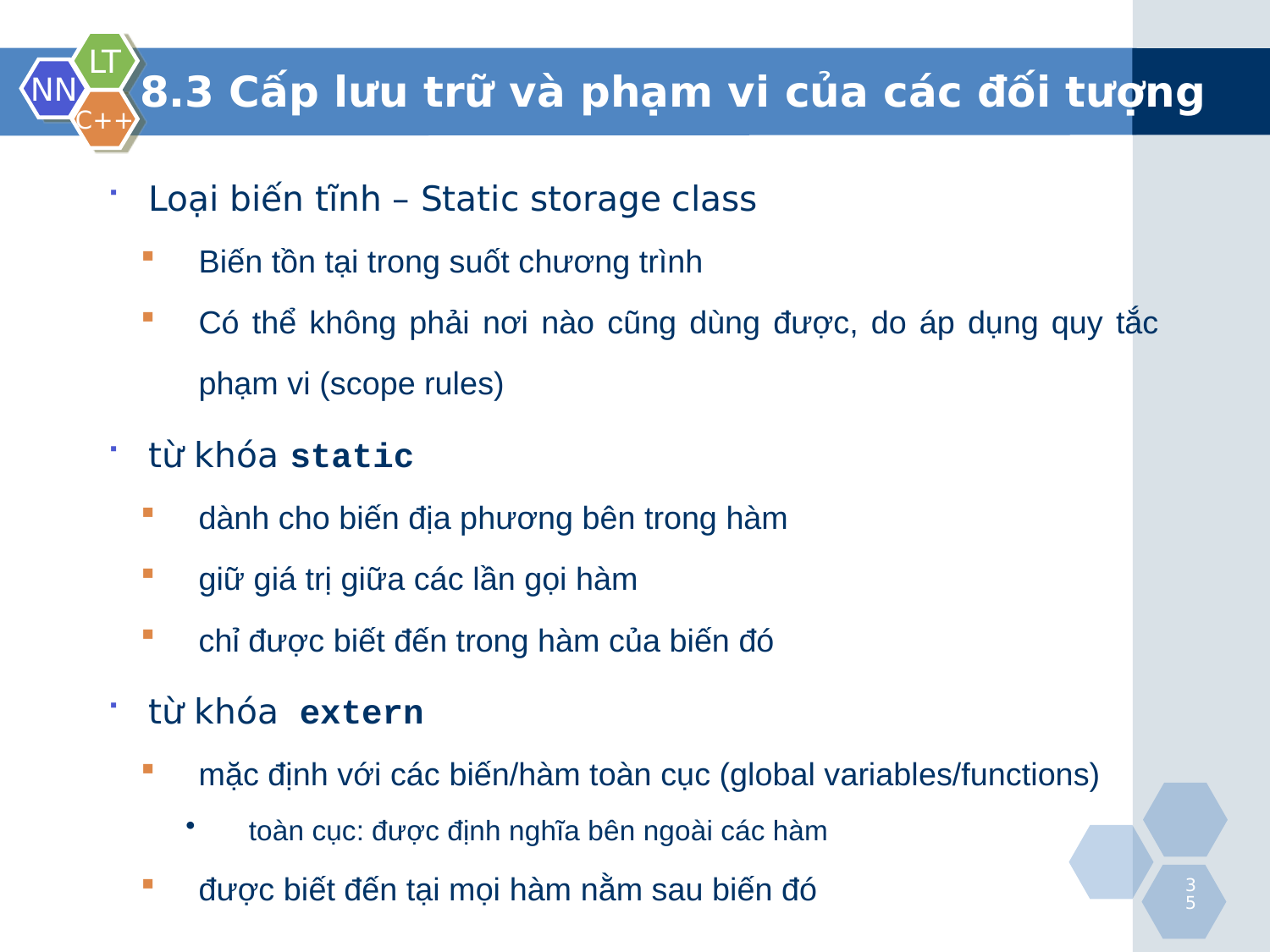

8.3 Cấp lưu trữ và phạm vi của các đối tượng
Loại biến tĩnh – Static storage class
Biến tồn tại trong suốt chương trình
Có thể không phải nơi nào cũng dùng được, do áp dụng quy tắc phạm vi (scope rules)
từ khóa static
dành cho biến địa phương bên trong hàm
giữ giá trị giữa các lần gọi hàm
chỉ được biết đến trong hàm của biến đó
từ khóa extern
mặc định với các biến/hàm toàn cục (global variables/functions)
toàn cục: được định nghĩa bên ngoài các hàm
được biết đến tại mọi hàm nằm sau biến đó
35